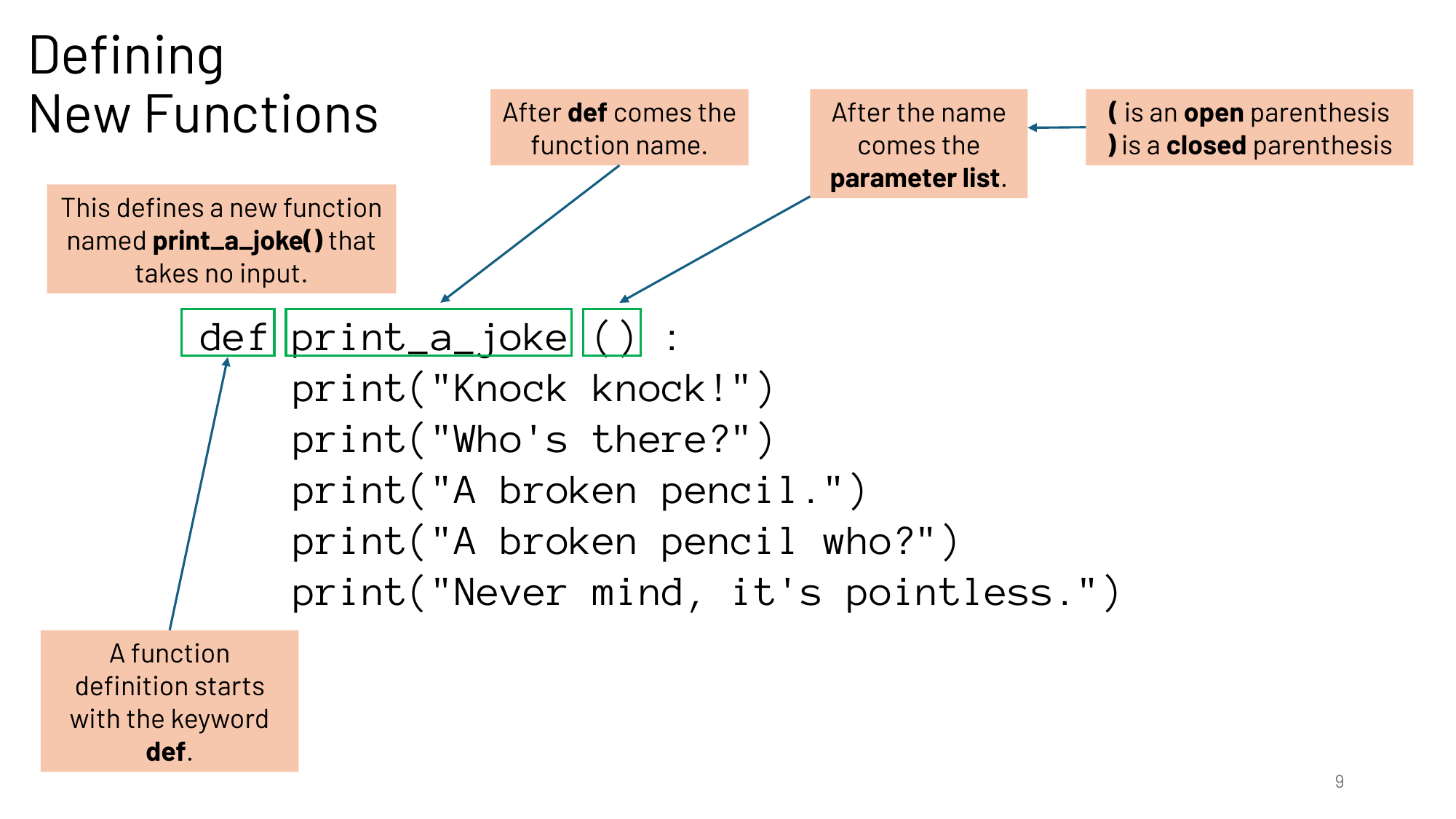

# Defining New Functions
After def comes the function name.
After the name comes the parameter list.
( is an open parenthesis
) is a closed parenthesis
This defines a new function named print_a_joke() that takes no input.
def print_a_joke () :
    print("Knock knock!")
    print("Who's there?")
    print("A broken pencil.")
    print("A broken pencil who?")
    print("Never mind, it's pointless.")

A function definition starts with the keyword def.
9